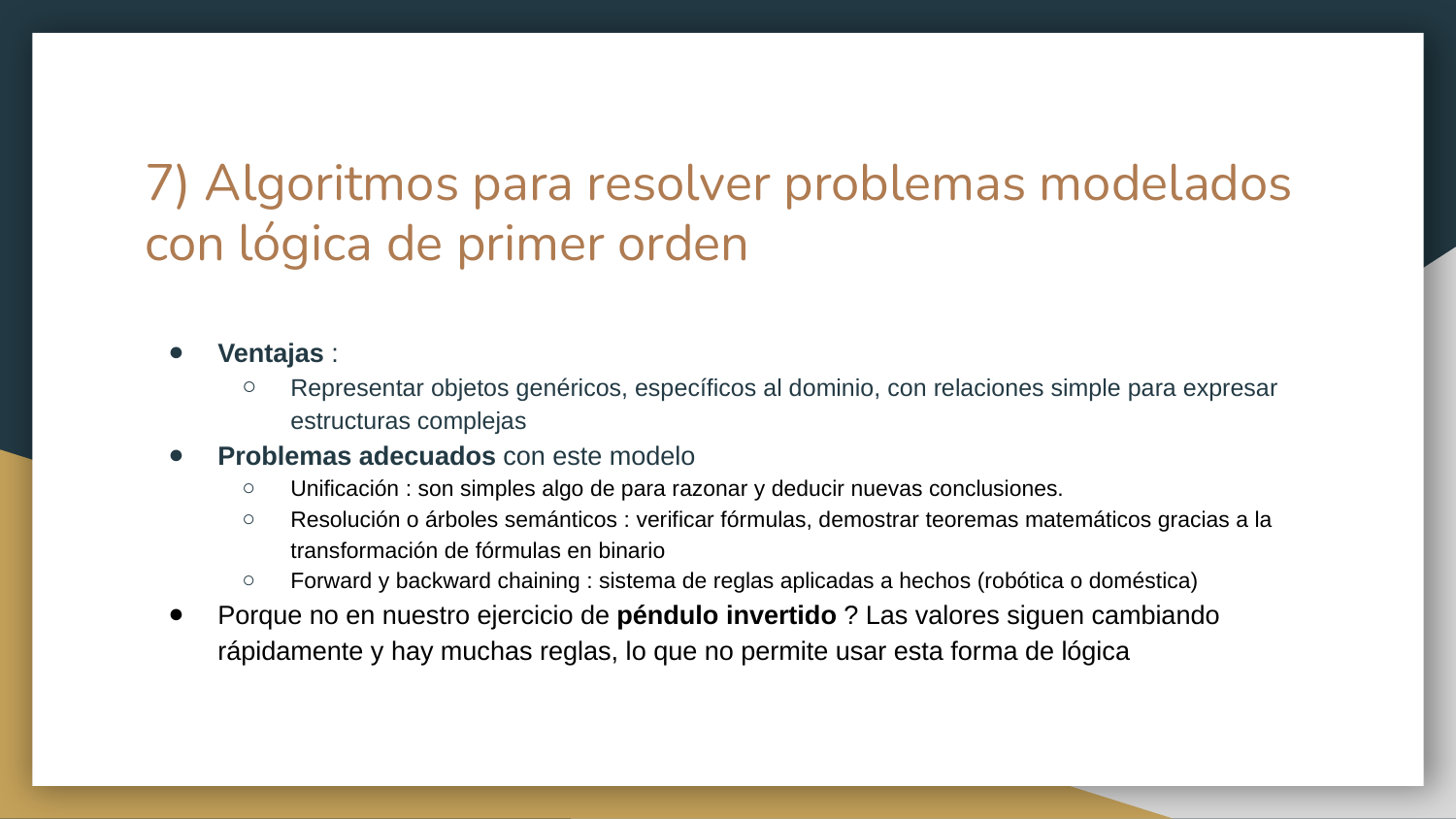

# 7) Algoritmos para resolver problemas modelados con lógica de primer orden
Ventajas :
Representar objetos genéricos, específicos al dominio, con relaciones simple para expresar estructuras complejas
Problemas adecuados con este modelo
Unificación : son simples algo de para razonar y deducir nuevas conclusiones.
Resolución o árboles semánticos : verificar fórmulas, demostrar teoremas matemáticos gracias a la transformación de fórmulas en binario
Forward y backward chaining : sistema de reglas aplicadas a hechos (robótica o doméstica)
Porque no en nuestro ejercicio de péndulo invertido ? Las valores siguen cambiando rápidamente y hay muchas reglas, lo que no permite usar esta forma de lógica